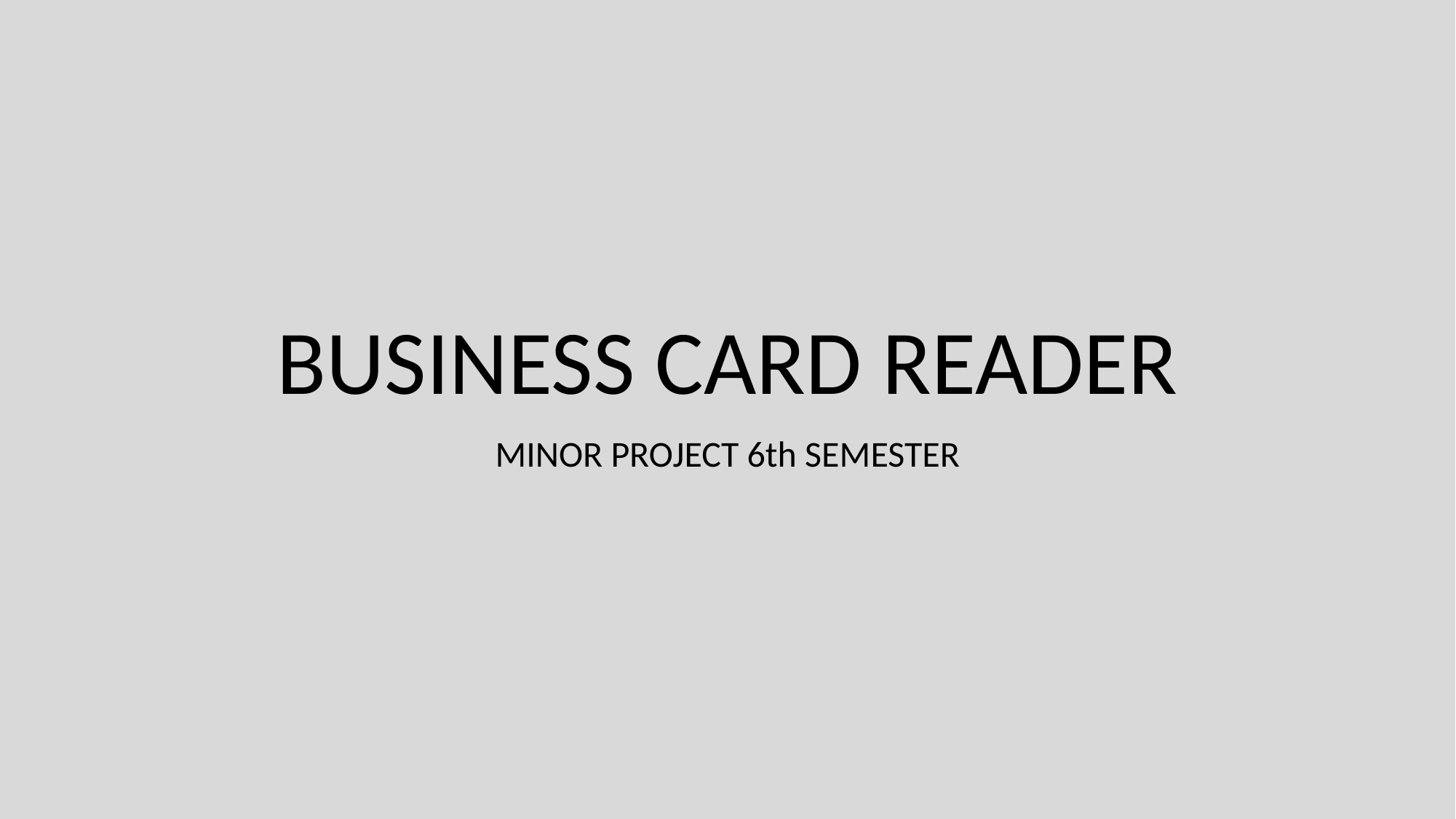

# BUSINESS CARD READER
MINOR PROJECT 6th SEMESTER